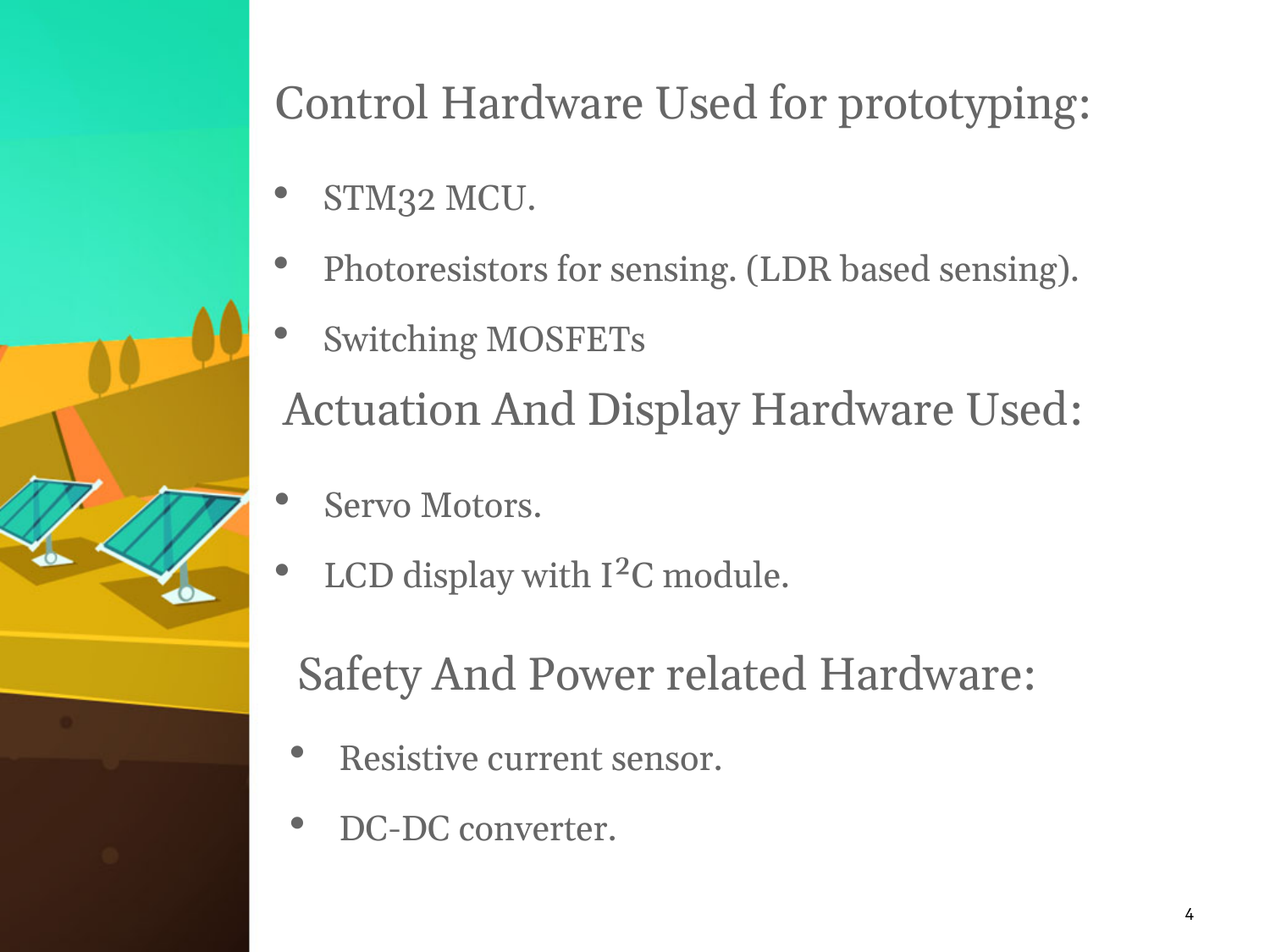

Control Hardware Used for prototyping:
STM32 MCU.
Photoresistors for sensing. (LDR based sensing).
Switching MOSFETs

Actuation And Display Hardware Used:
Servo Motors.
LCD display with I²C module.

Safety And Power related Hardware:
Resistive current sensor.
DC-DC converter.

4